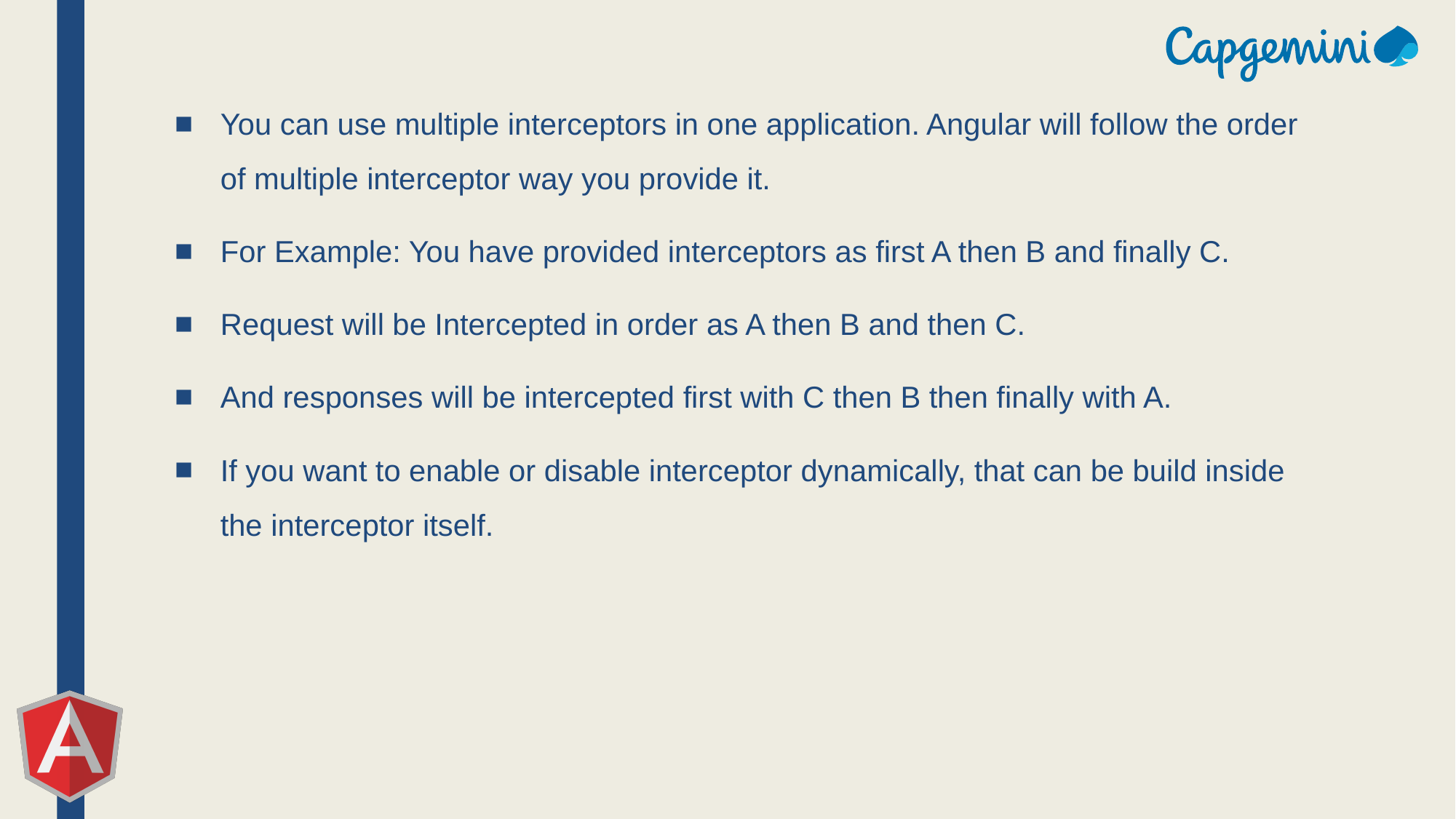

You can use multiple interceptors in one application. Angular will follow the order of multiple interceptor way you provide it.
For Example: You have provided interceptors as first A then B and finally C.
Request will be Intercepted in order as A then B and then C.
And responses will be intercepted first with C then B then finally with A.
If you want to enable or disable interceptor dynamically, that can be build inside the interceptor itself.